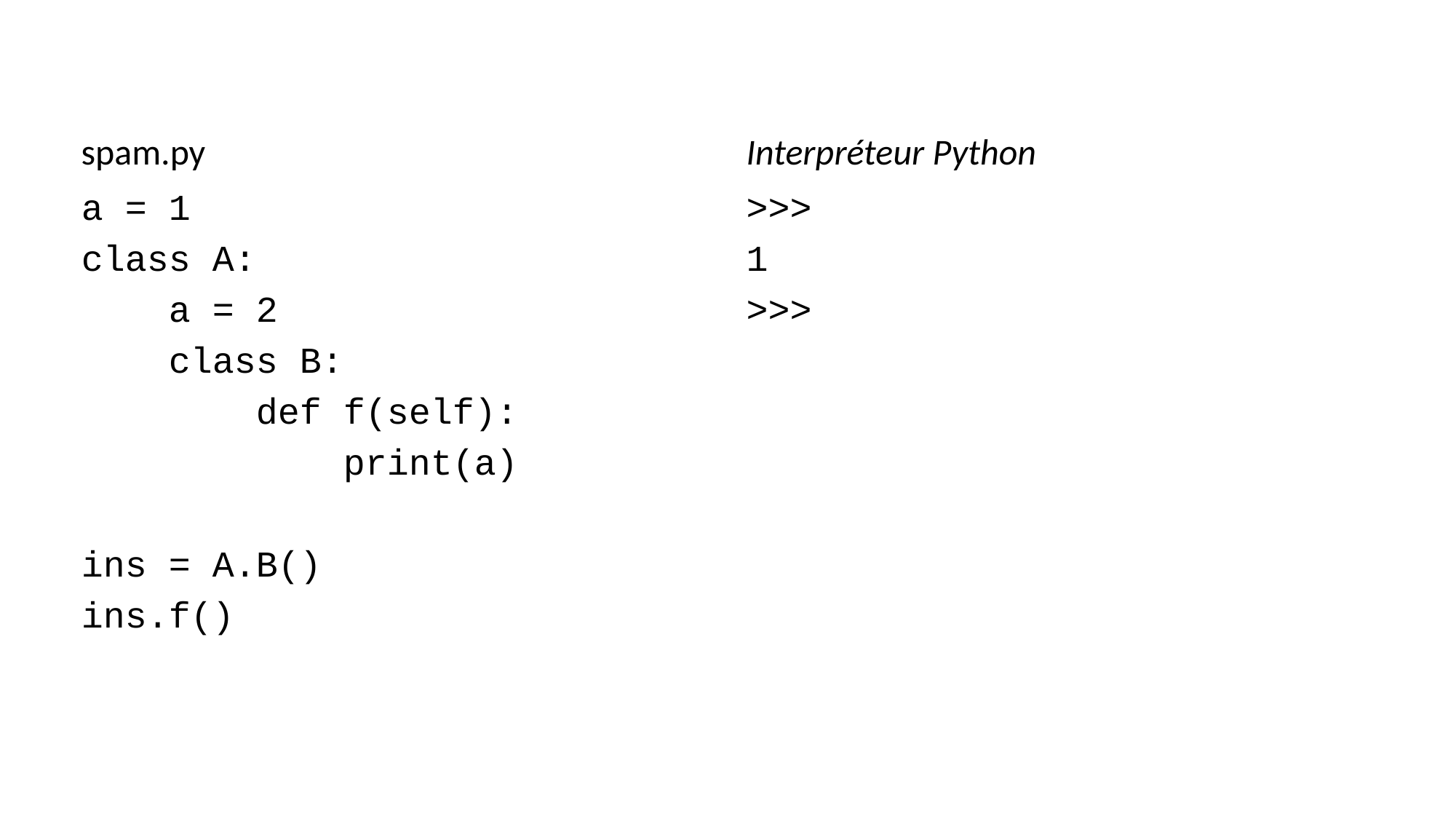

Interpréteur Python
spam.py
>>>
1
>>>
a = 1
class A:
    a = 2
    class B:
        def f(self):
            print(a)

ins = A.B()
ins.f()